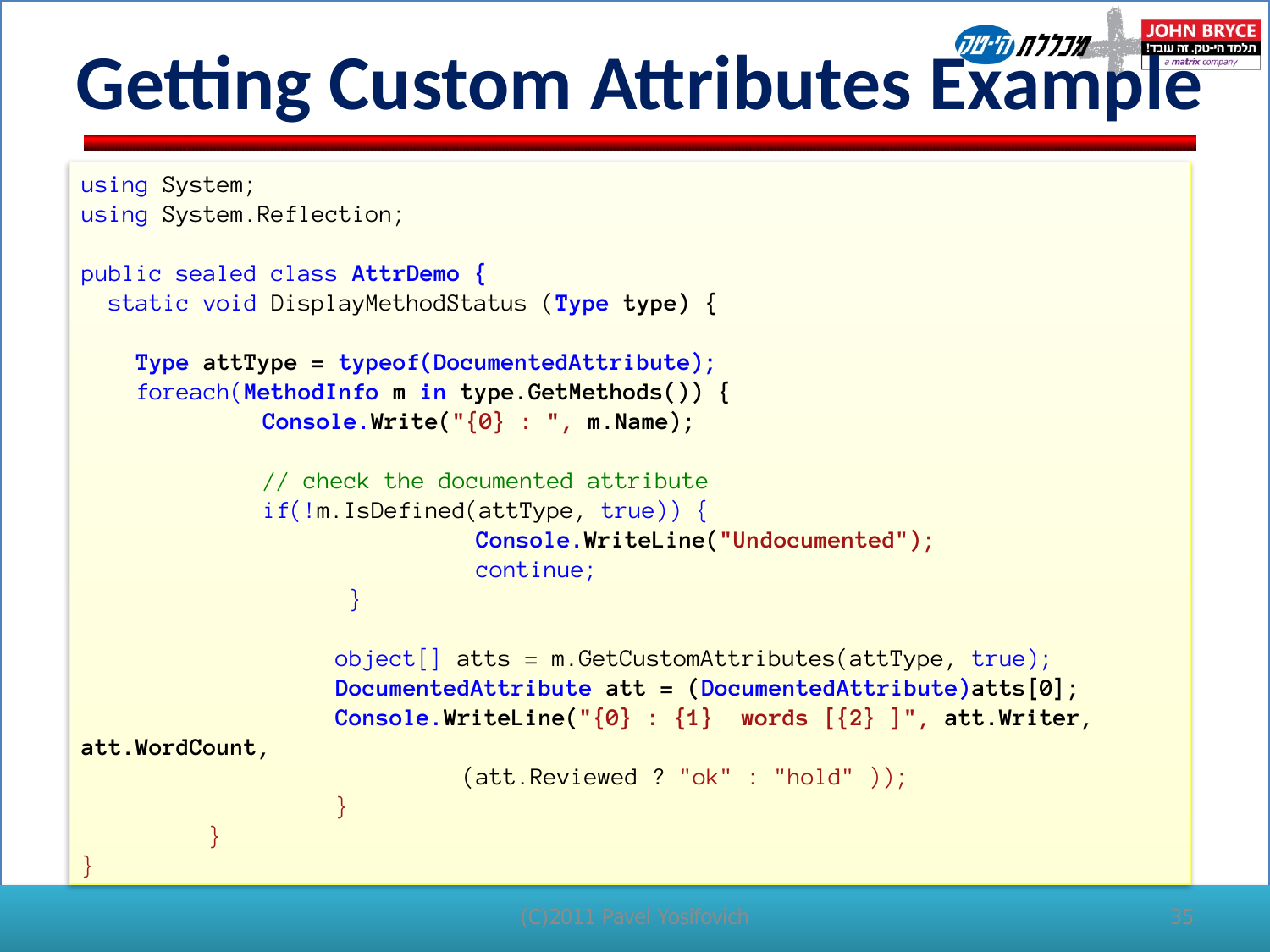

# Getting Custom Attributes Example
using System;
using System.Reflection;

public sealed class AttrDemo {
  static void DisplayMethodStatus (Type type) {

    Type attType = typeof(DocumentedAttribute);
    foreach(MethodInfo m in type.GetMethods()) {
	    Console.Write("{0} : ", m.Name);

    	    // check the documented attribute
	    if(!m.IsDefined(attType, true)) {
			 Console.WriteLine("Undocumented");
			 continue;
		 }

		object[] atts = m.GetCustomAttributes(attType, true);
		DocumentedAttribute att = (DocumentedAttribute)atts[0];
		Console.WriteLine("{0} : {1}  words [{2} ]", att.Writer, att.WordCount,
			(att.Reviewed ? "ok" : "hold" ));
		}
	}
}
(C)2011 Pavel Yosifovich
35